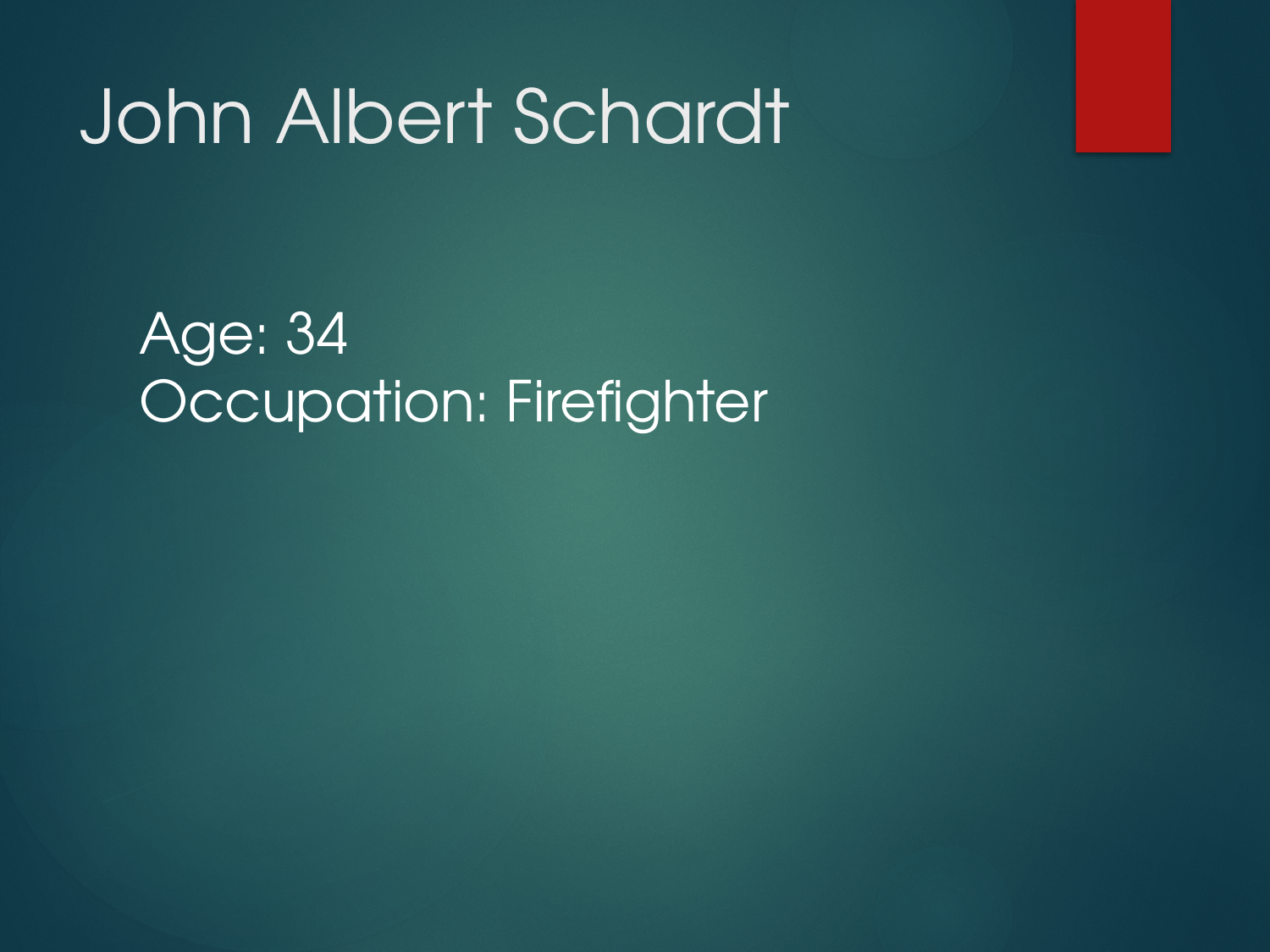

# John Albert Schardt

Age: 34
Occupation: Firefighter